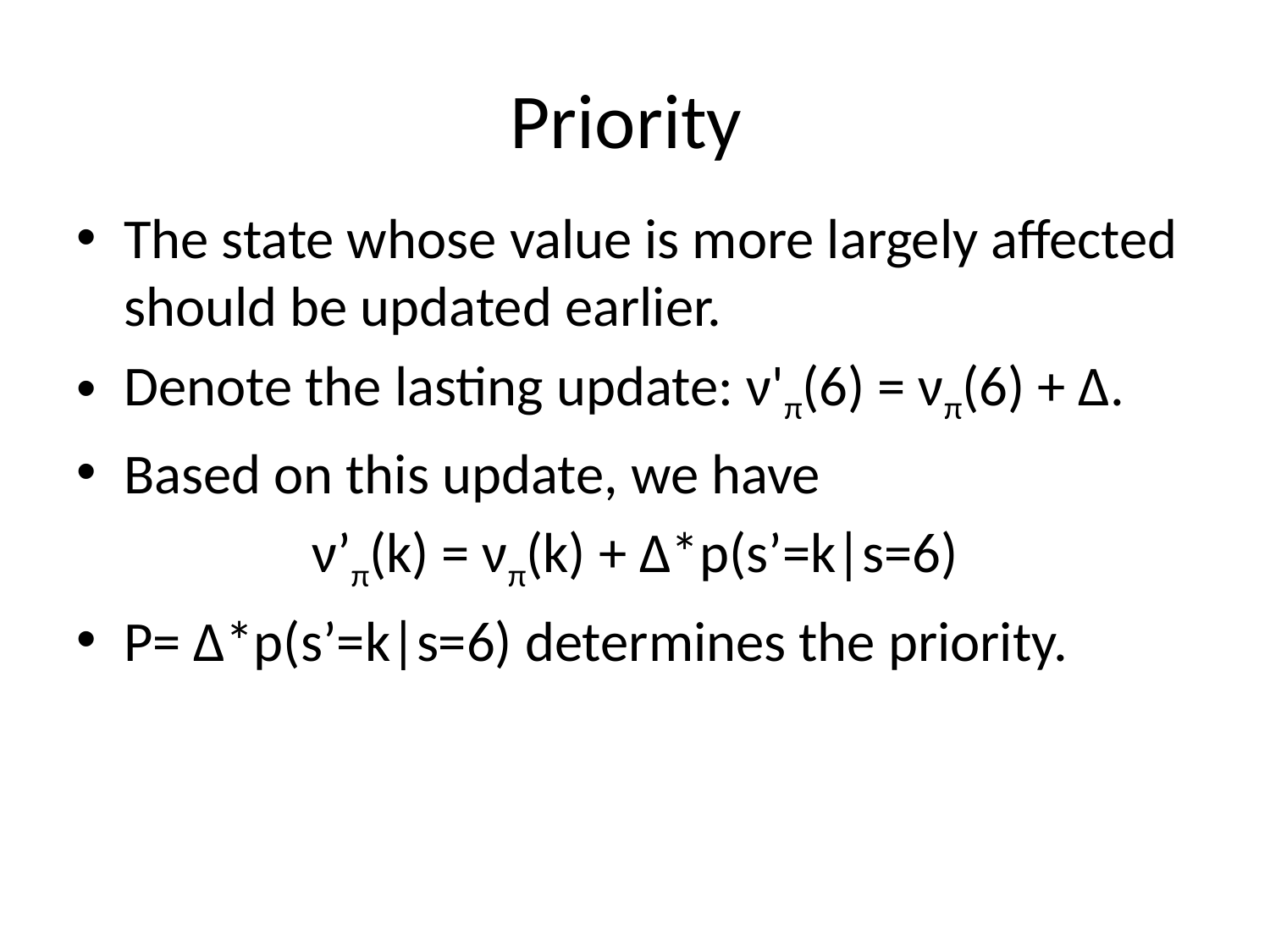

# Priority
The state whose value is more largely affected should be updated earlier.
Denote the lasting update: ν'π(6) = νπ(6) + Δ.
Based on this update, we have
ν’π(k) = νπ(k) + Δ*p(s’=k|s=6)
P= Δ*p(s’=k|s=6) determines the priority.